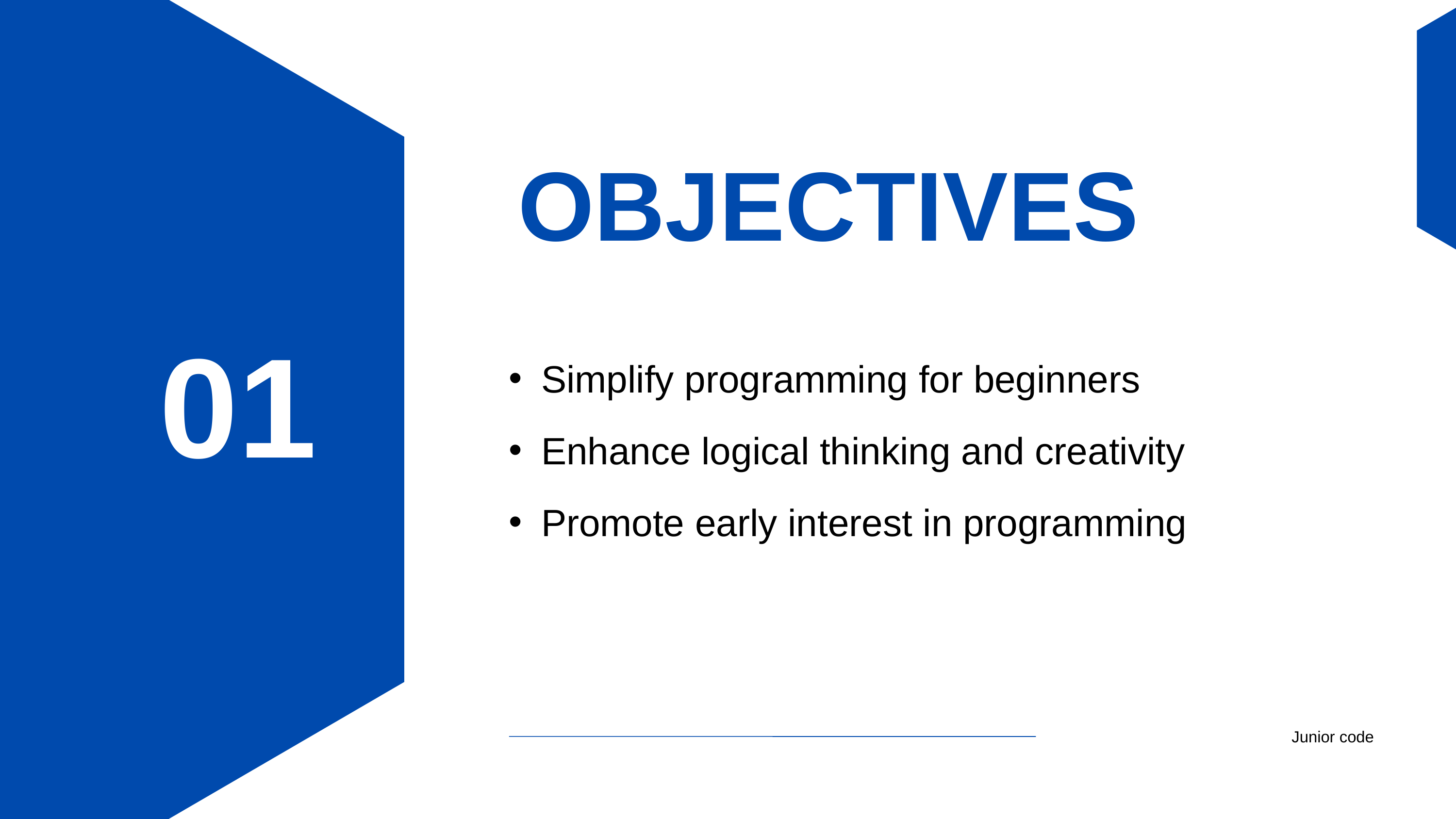

OBJECTIVES
Simplify programming for beginners
Enhance logical thinking and creativity
Promote early interest in programming
01
Junior code